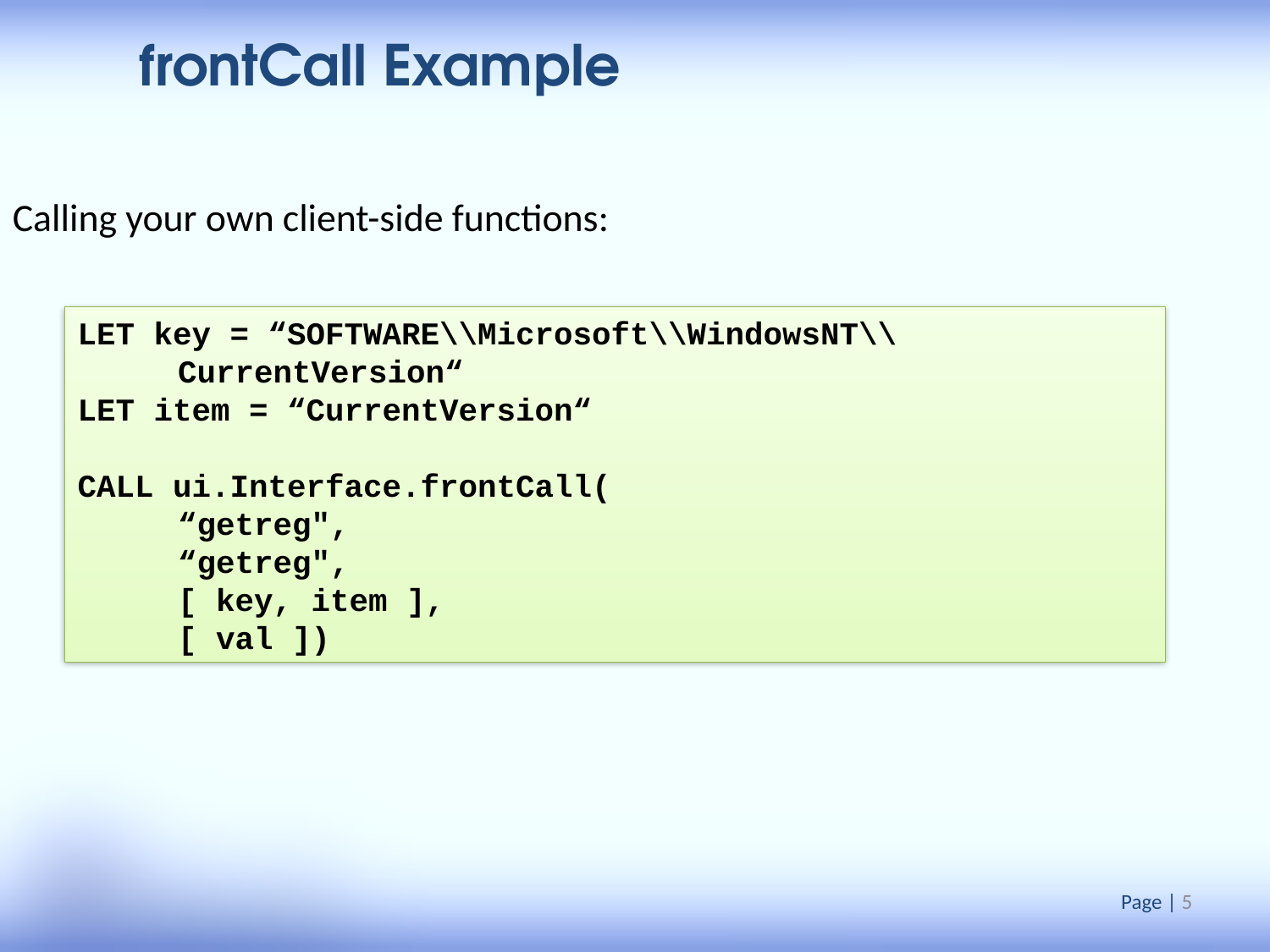

frontCall Example
Calling your own client-side functions:
LET key = “SOFTWARE\\Microsoft\\WindowsNT\\CurrentVersion“
LET item = “CurrentVersion“

CALL ui.Interface.frontCall(
“getreg",
“getreg",
[ key, item ],
[ val ])